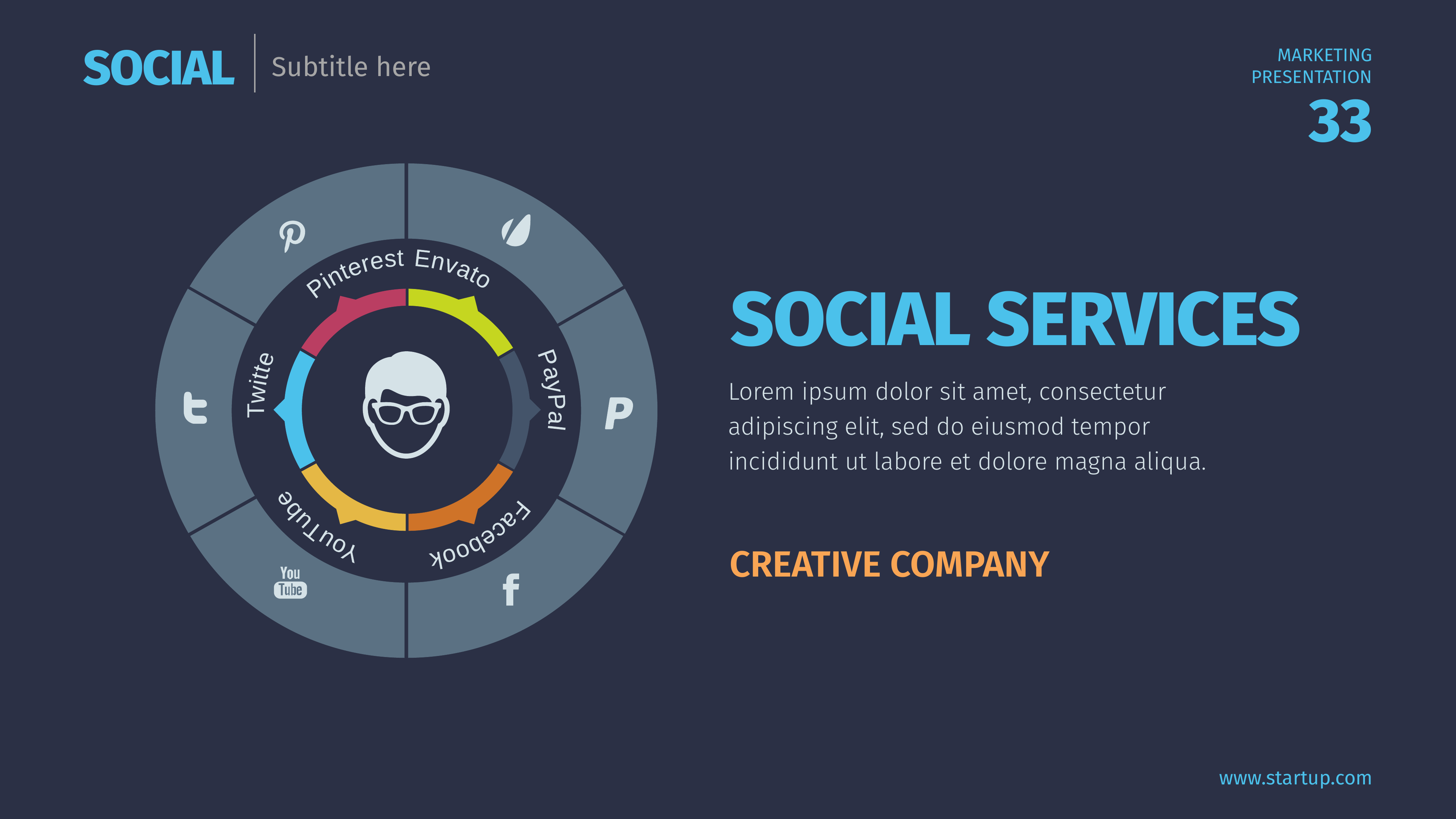

SOCIAL
Subtitle here

       Envato            PayPal           Facebook          YouTube           Twitte          Pinterest
SOCIAL SERVICES

Lorem ipsum dolor sit amet, consectetur adipiscing elit, sed do eiusmod tempor incididunt ut labore et dolore magna aliqua.

CREATIVE COMPANY